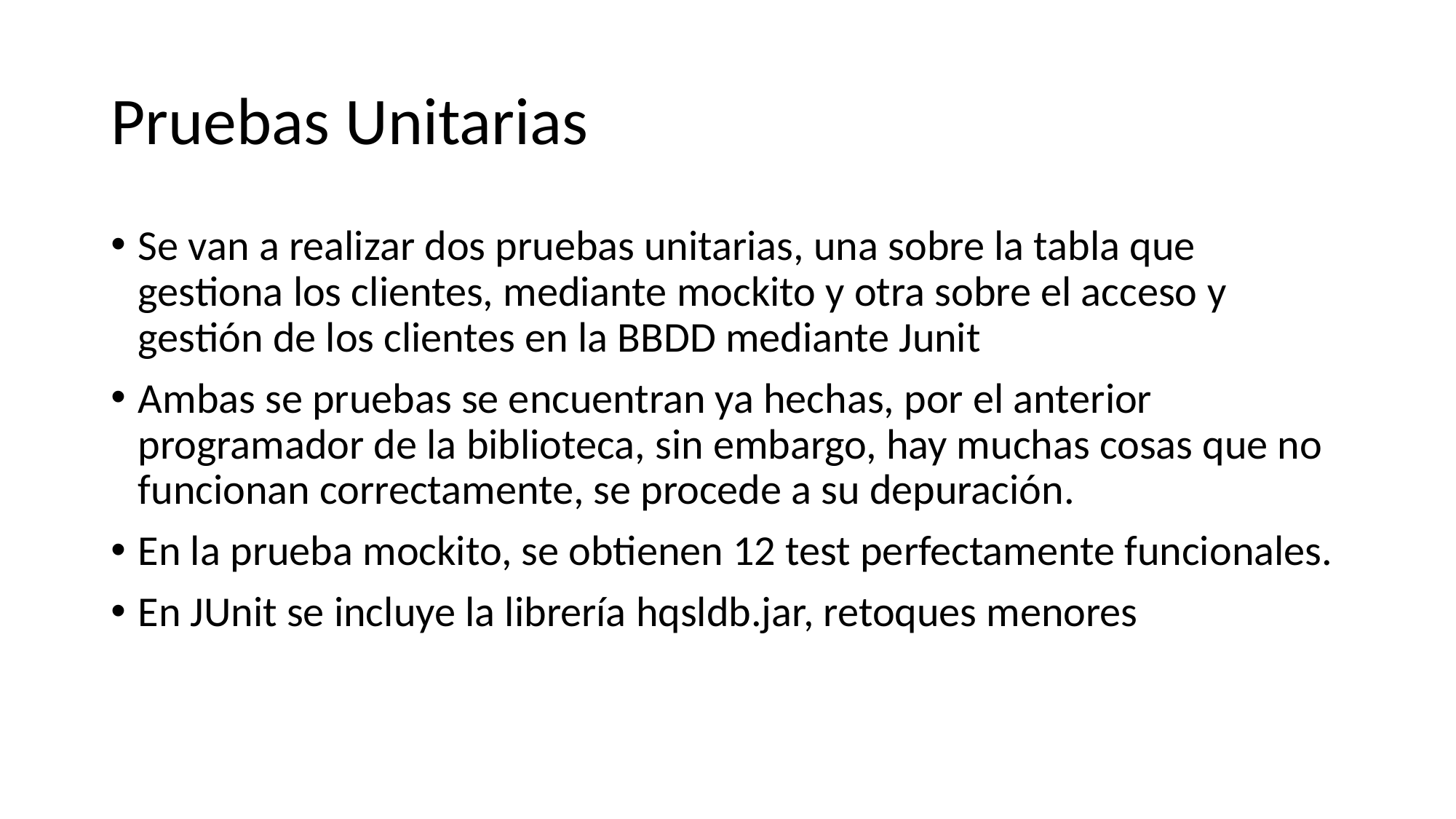

# Pruebas Unitarias
Se van a realizar dos pruebas unitarias, una sobre la tabla que gestiona los clientes, mediante mockito y otra sobre el acceso y gestión de los clientes en la BBDD mediante Junit
Ambas se pruebas se encuentran ya hechas, por el anterior programador de la biblioteca, sin embargo, hay muchas cosas que no funcionan correctamente, se procede a su depuración.
En la prueba mockito, se obtienen 12 test perfectamente funcionales.
En JUnit se incluye la librería hqsldb.jar, retoques menores